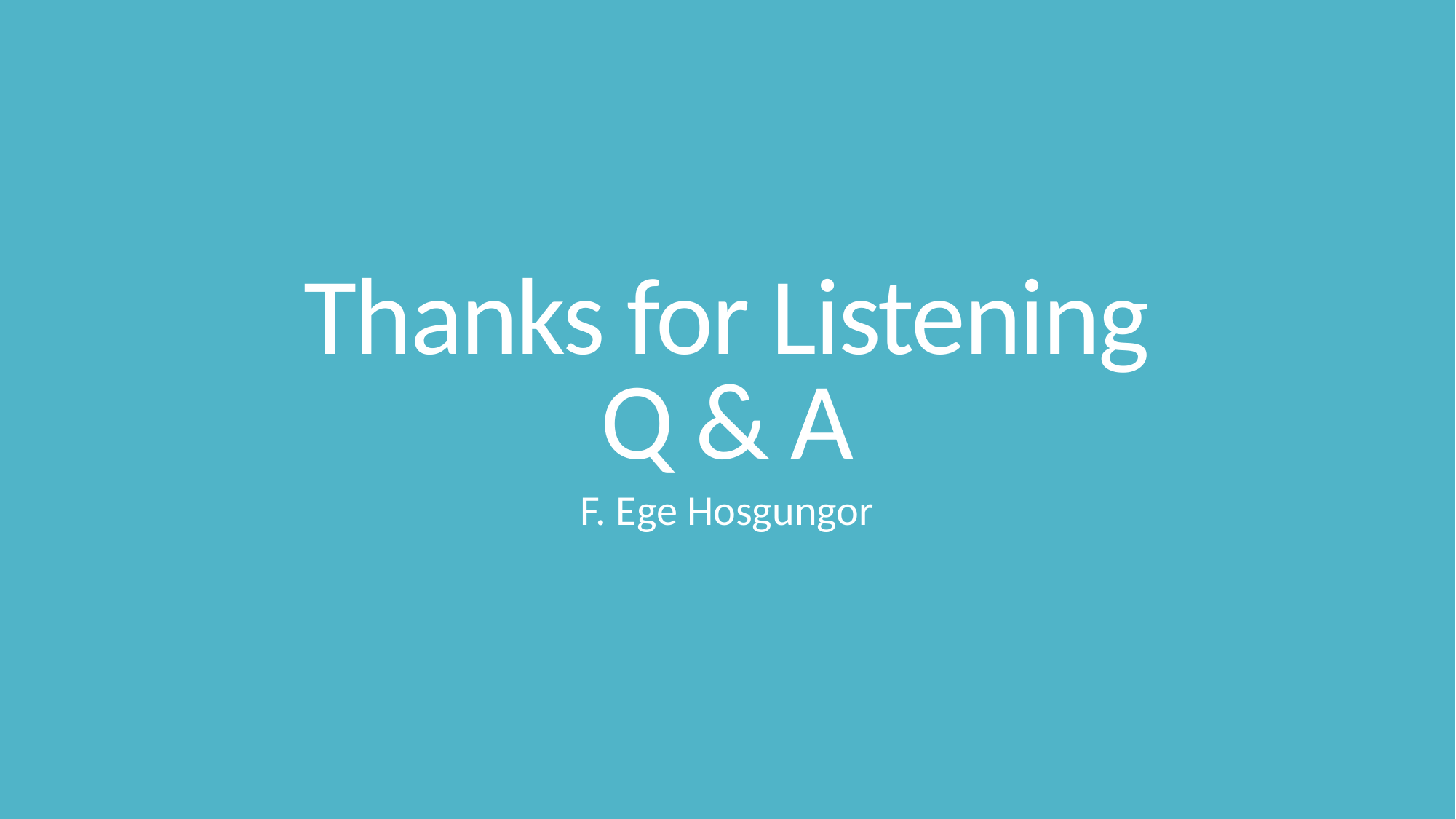

# Thanks for Listening Q & A
F. Ege Hosgungor